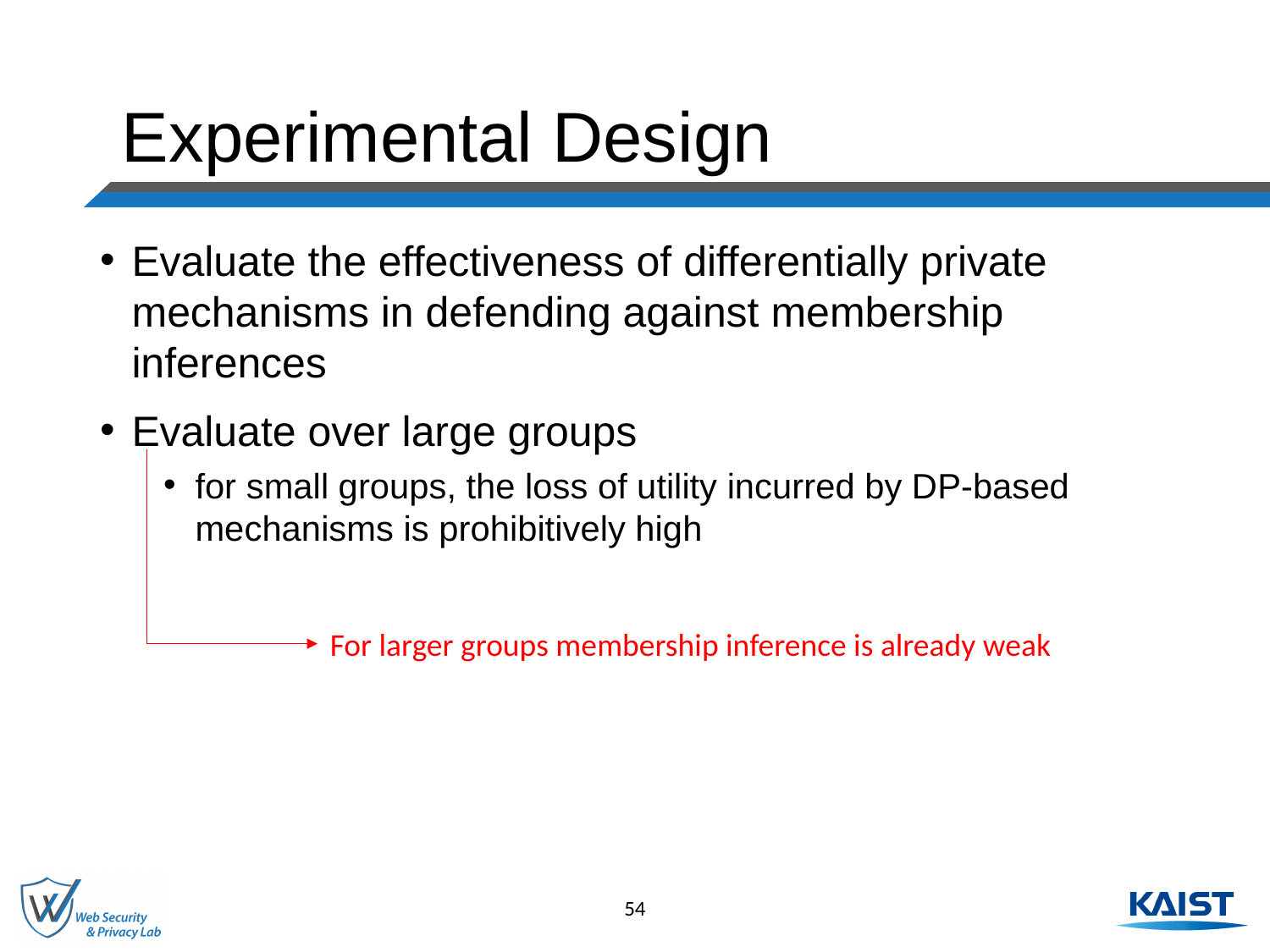

# Experimental Design
Evaluate the effectiveness of differentially private mechanisms in defending against membership  inferences
Evaluate over large groups
for small groups, the loss of utility incurred by DP-based mechanisms is prohibitively high

For larger groups membership inference is already weak
54